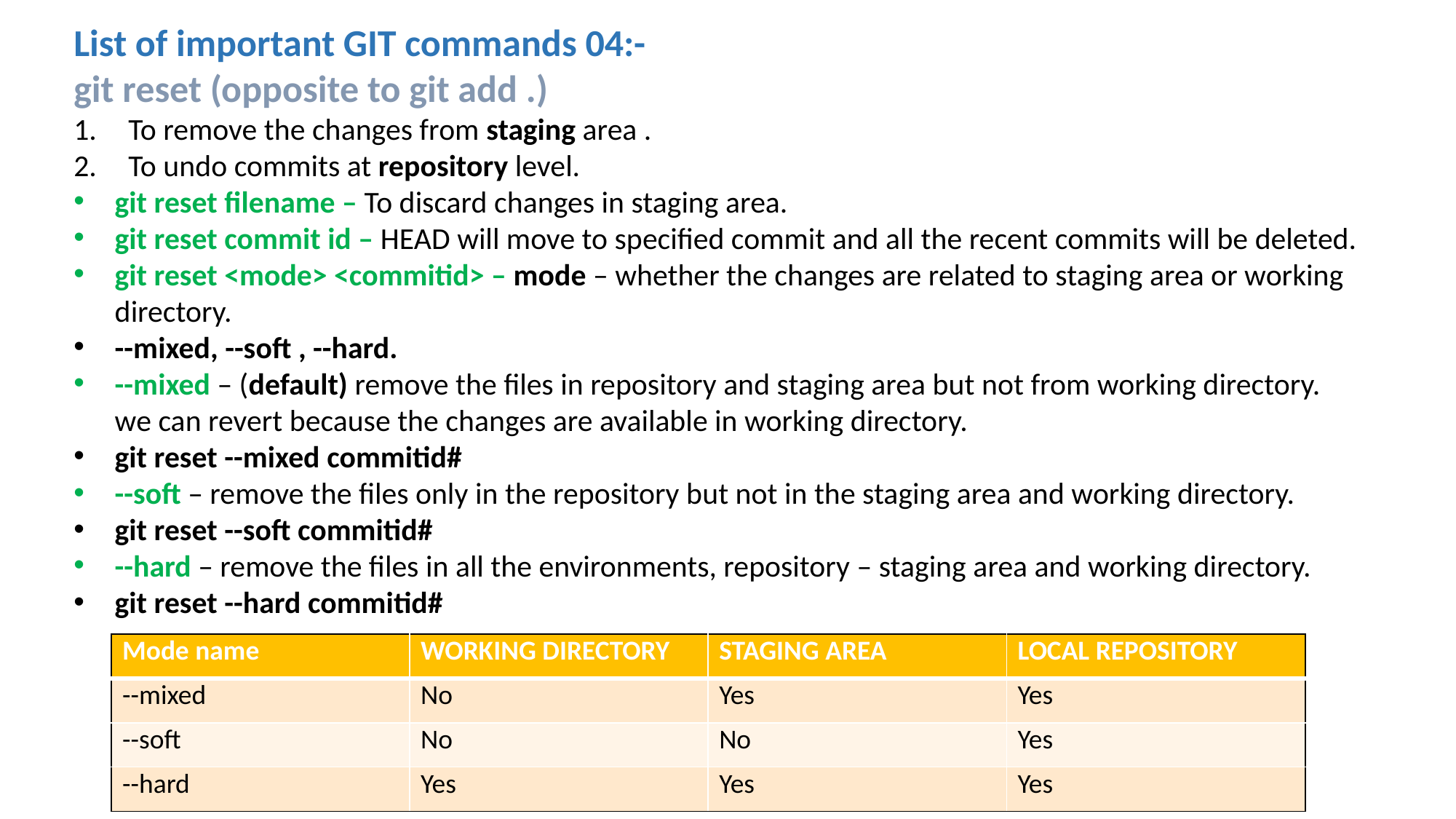

List of important GIT commands 04:-
git reset (opposite to git add .)
To remove the changes from staging area .
To undo commits at repository level.
git reset filename – To discard changes in staging area.
git reset commit id – HEAD will move to specified commit and all the recent commits will be deleted.
git reset <mode> <commitid> – mode – whether the changes are related to staging area or working directory.
--mixed, --soft , --hard.
--mixed – (default) remove the files in repository and staging area but not from working directory.       we can revert because the changes are available in working directory.
git reset --mixed commitid#
--soft – remove the files only in the repository but not in the staging area and working directory.
git reset --soft commitid#
--hard – remove the files in all the environments, repository – staging area and working directory.
git reset --hard commitid#
| Mode name | WORKING DIRECTORY | STAGING AREA | LOCAL REPOSITORY |
| --- | --- | --- | --- |
| --mixed | No | Yes | Yes |
| --soft | No | No | Yes |
| --hard | Yes | Yes | Yes |